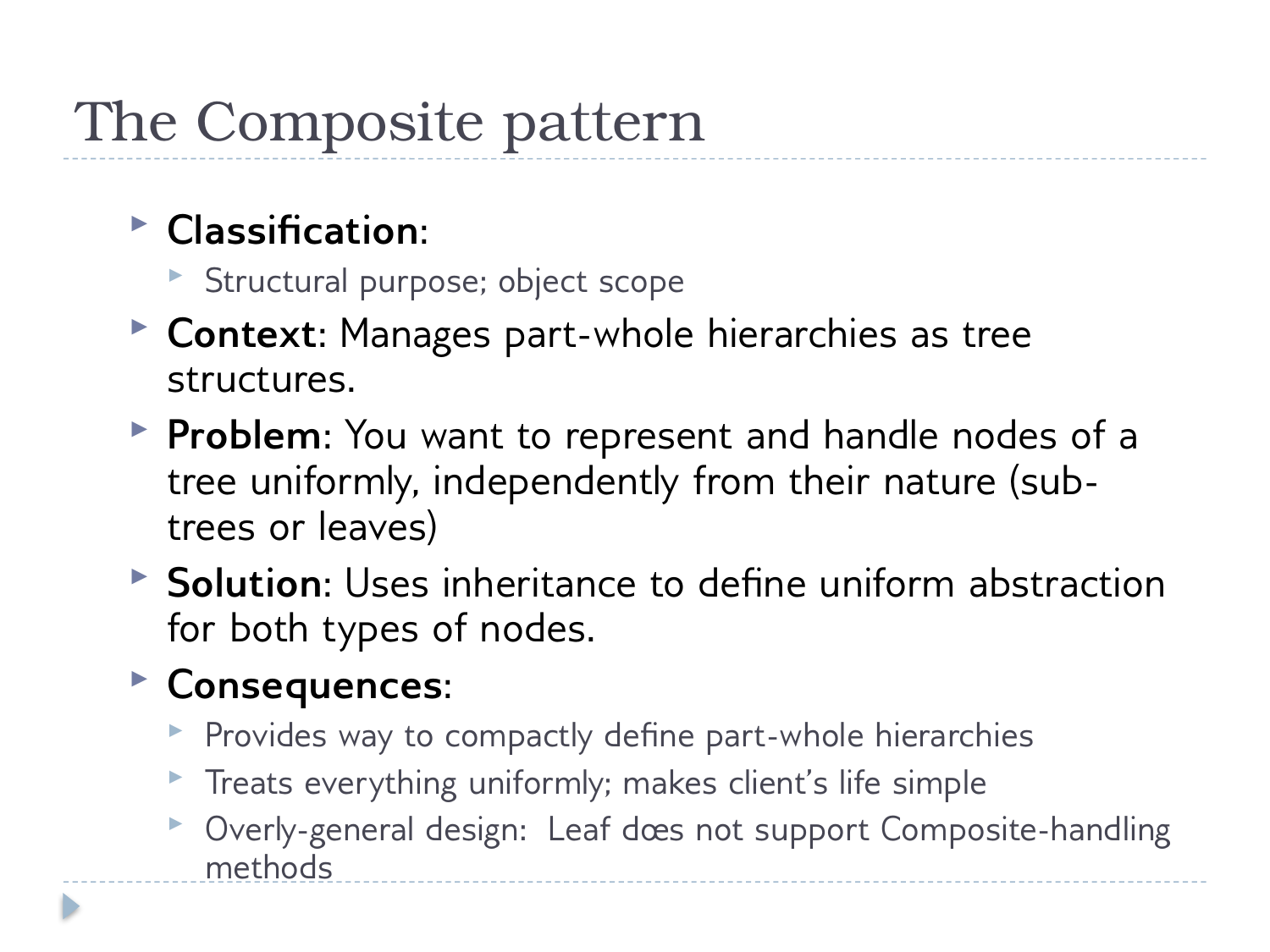

# The Composite pattern
Classification:
Structural purpose; object scope
Context: Manages part-whole hierarchies as tree structures.
Problem: You want to represent and handle nodes of a tree uniformly, independently from their nature (sub-trees or leaves)
Solution: Uses inheritance to define uniform abstraction for both types of nodes.
Consequences:
Provides way to compactly define part-whole hierarchies
Treats everything uniformly; makes client’s life simple
Overly-general design:  Leaf does not support Composite-handling methods